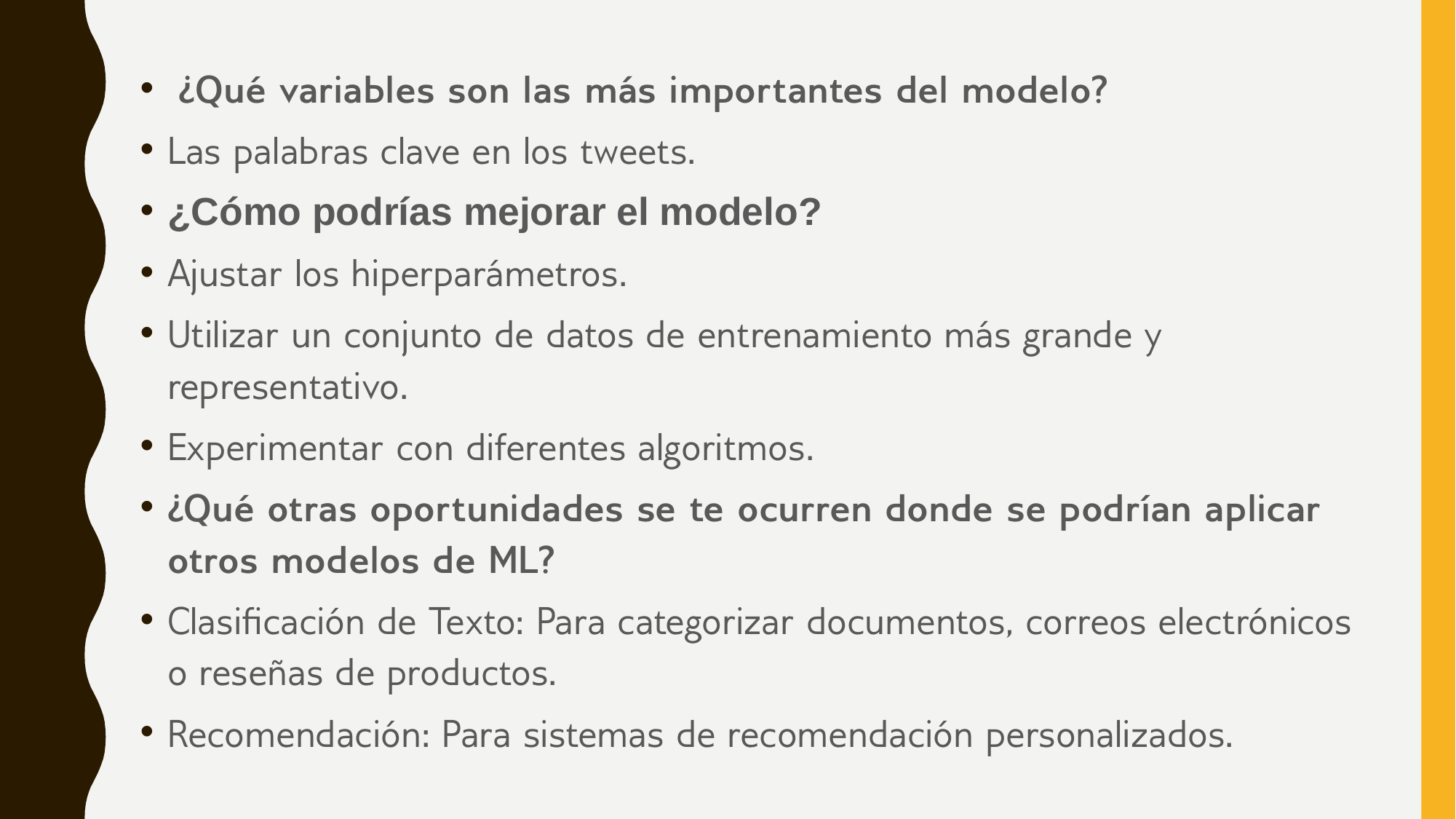

¿Qué variables son las más importantes del modelo?
Las palabras clave en los tweets.
¿Cómo podrías mejorar el modelo?
Ajustar los hiperparámetros.
Utilizar un conjunto de datos de entrenamiento más grande y representativo.
Experimentar con diferentes algoritmos.
¿Qué otras oportunidades se te ocurren donde se podrían aplicar otros modelos de ML?
Clasificación de Texto: Para categorizar documentos, correos electrónicos o reseñas de productos.
Recomendación: Para sistemas de recomendación personalizados.